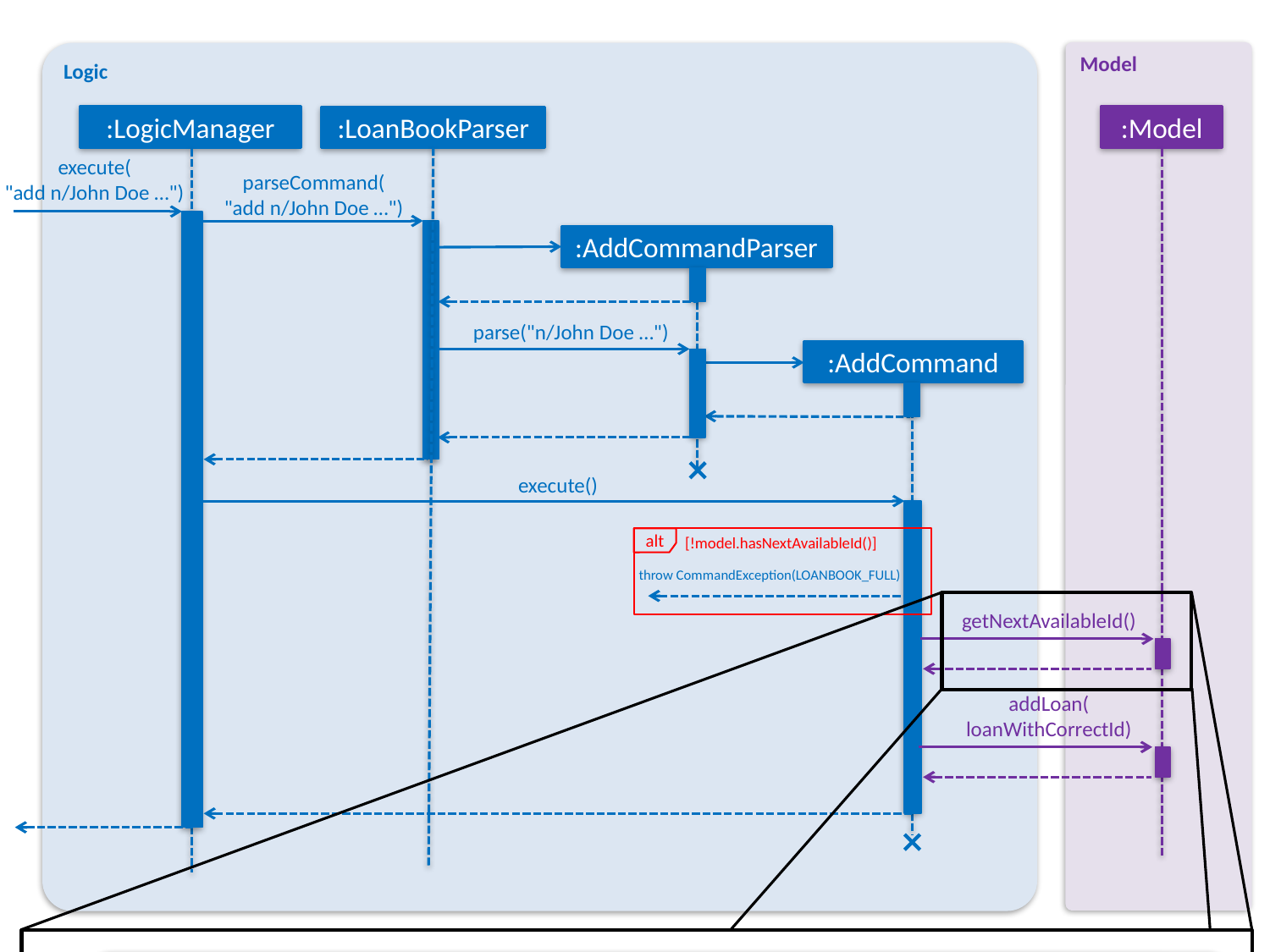

Model
Logic
:LogicManager
:Model
:LoanBookParser
execute(
"add n/John Doe …")
parseCommand(
"add n/John Doe …")

:AddCommandParser

parse("n/John Doe …")
:AddCommand

execute()

alt

[!model.hasNextAvailableId()]
throw CommandException(LOANBOOK_FULL)
getNextAvailableId()

addLoan(
loanWithCorrectId)

Model
:ModelManager
versionedLoanBook
:VersionedLoanBook
:LoanBook
:LoanIdManager
getNextAvailableId()

getNextAvailableId()
getNextAvailableId()

getNextAvailableId()

incrementLastUsedId()

indicateLoanBookChanged()